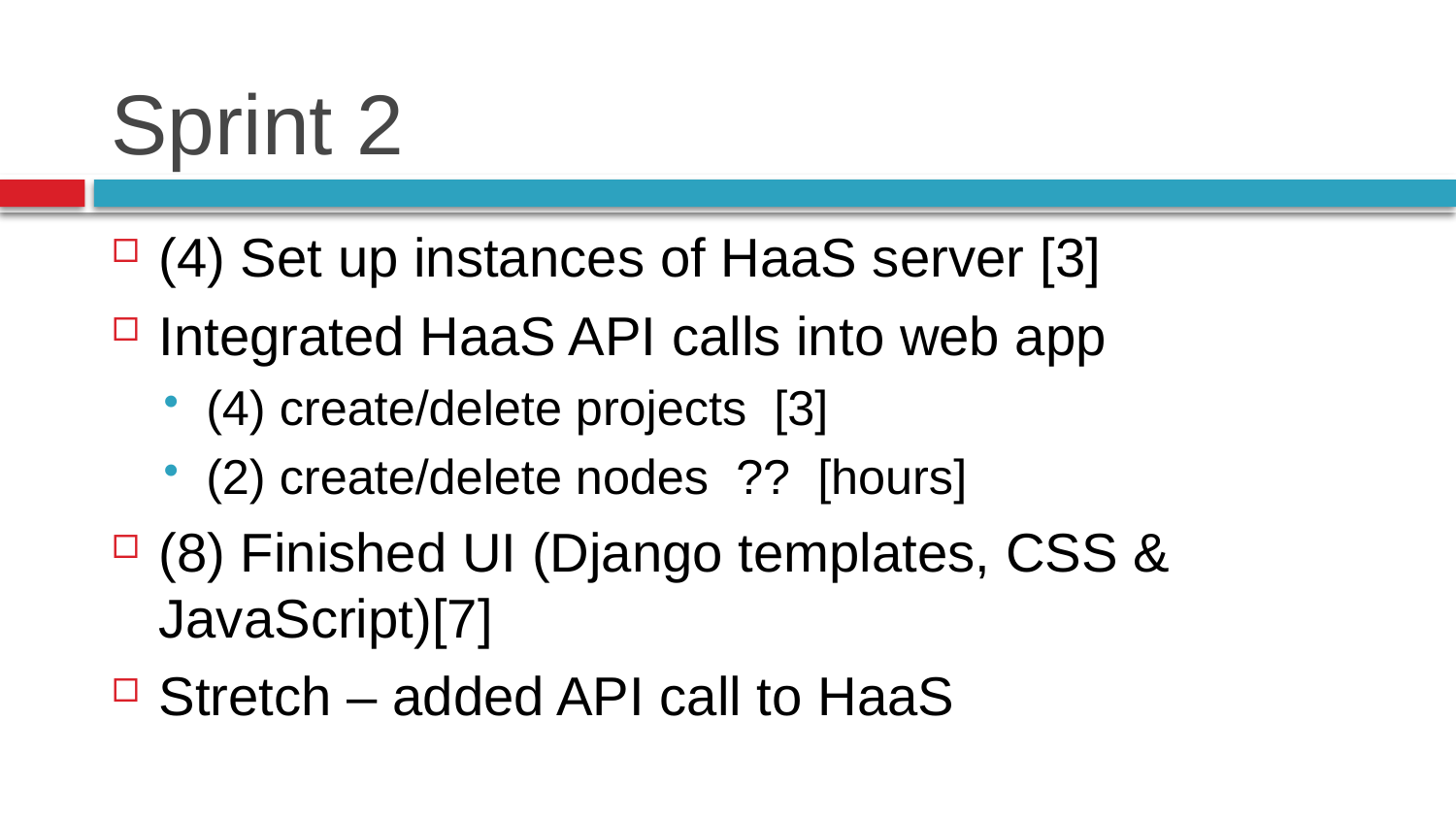

# Sprint 2
(4) Set up instances of HaaS server [3]
Integrated HaaS API calls into web app
(4) create/delete projects  [3]
(2) create/delete nodes  ??  [hours]
(8) Finished UI (Django templates, CSS & JavaScript)[7]
Stretch – added API call to HaaS